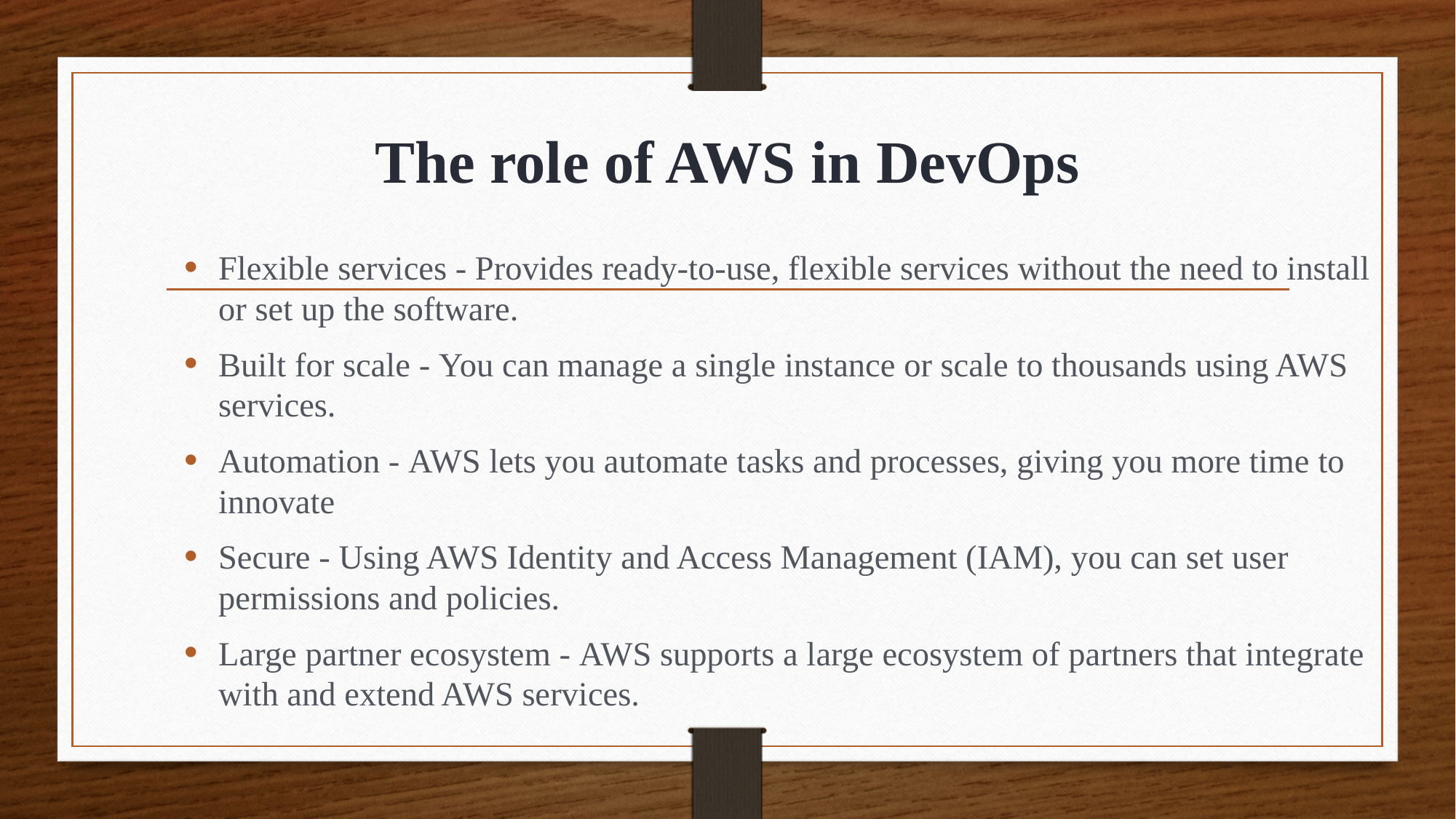

# The role of AWS in DevOps
Flexible services - Provides ready-to-use, flexible services without the need to install or set up the software.
Built for scale - You can manage a single instance or scale to thousands using AWS services.
Automation - AWS lets you automate tasks and processes, giving you more time to innovate
Secure - Using AWS Identity and Access Management (IAM), you can set user permissions and policies.
Large partner ecosystem - AWS supports a large ecosystem of partners that integrate with and extend AWS services.